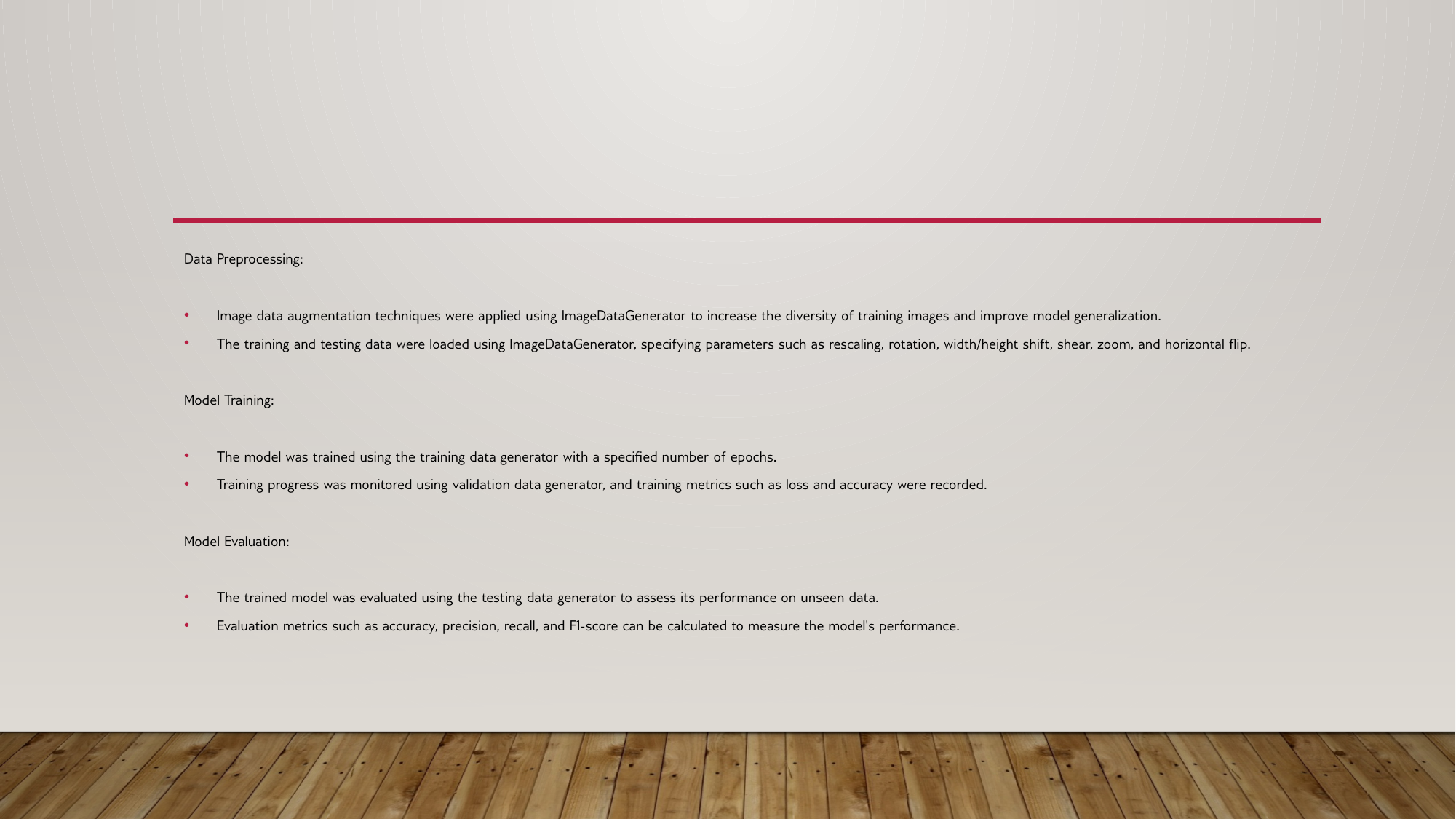

Data Preprocessing:

Image data augmentation techniques were applied using ImageDataGenerator to increase the diversity of training images and improve model generalization.
The training and testing data were loaded using ImageDataGenerator, specifying parameters such as rescaling, rotation, width/height shift, shear, zoom, and horizontal flip.

Model Training:

The model was trained using the training data generator with a specified number of epochs.
Training progress was monitored using validation data generator, and training metrics such as loss and accuracy were recorded.

Model Evaluation:

The trained model was evaluated using the testing data generator to assess its performance on unseen data.
Evaluation metrics such as accuracy, precision, recall, and F1-score can be calculated to measure the model's performance.